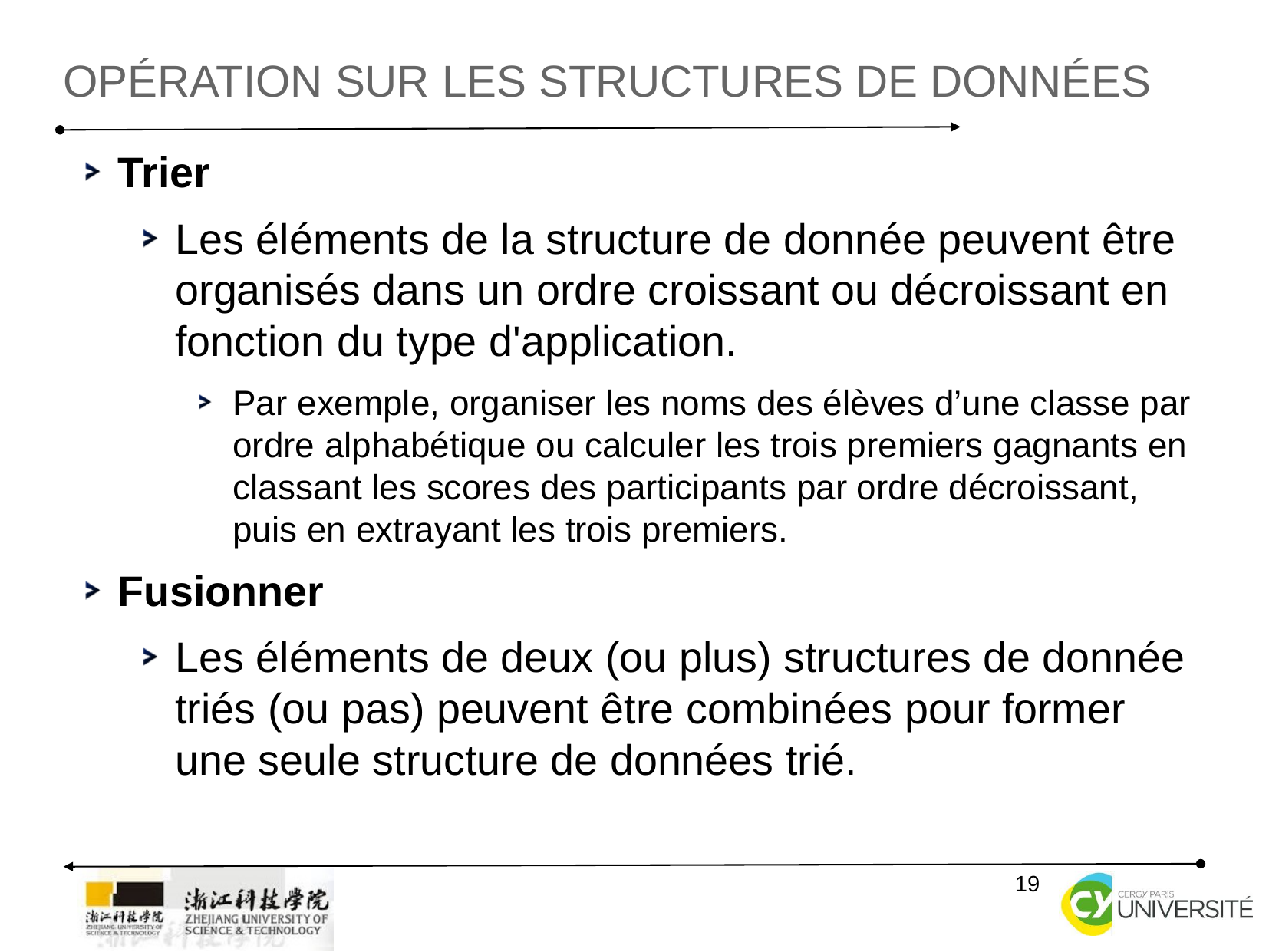

Opération sur les structures de données
Trier
Les éléments de la structure de donnée peuvent être organisés dans un ordre croissant ou décroissant en fonction du type d'application.
Par exemple, organiser les noms des élèves d’une classe par ordre alphabétique ou calculer les trois premiers gagnants en classant les scores des participants par ordre décroissant, puis en extrayant les trois premiers.
Fusionner
Les éléments de deux (ou plus) structures de donnée triés (ou pas) peuvent être combinées pour former une seule structure de données trié.